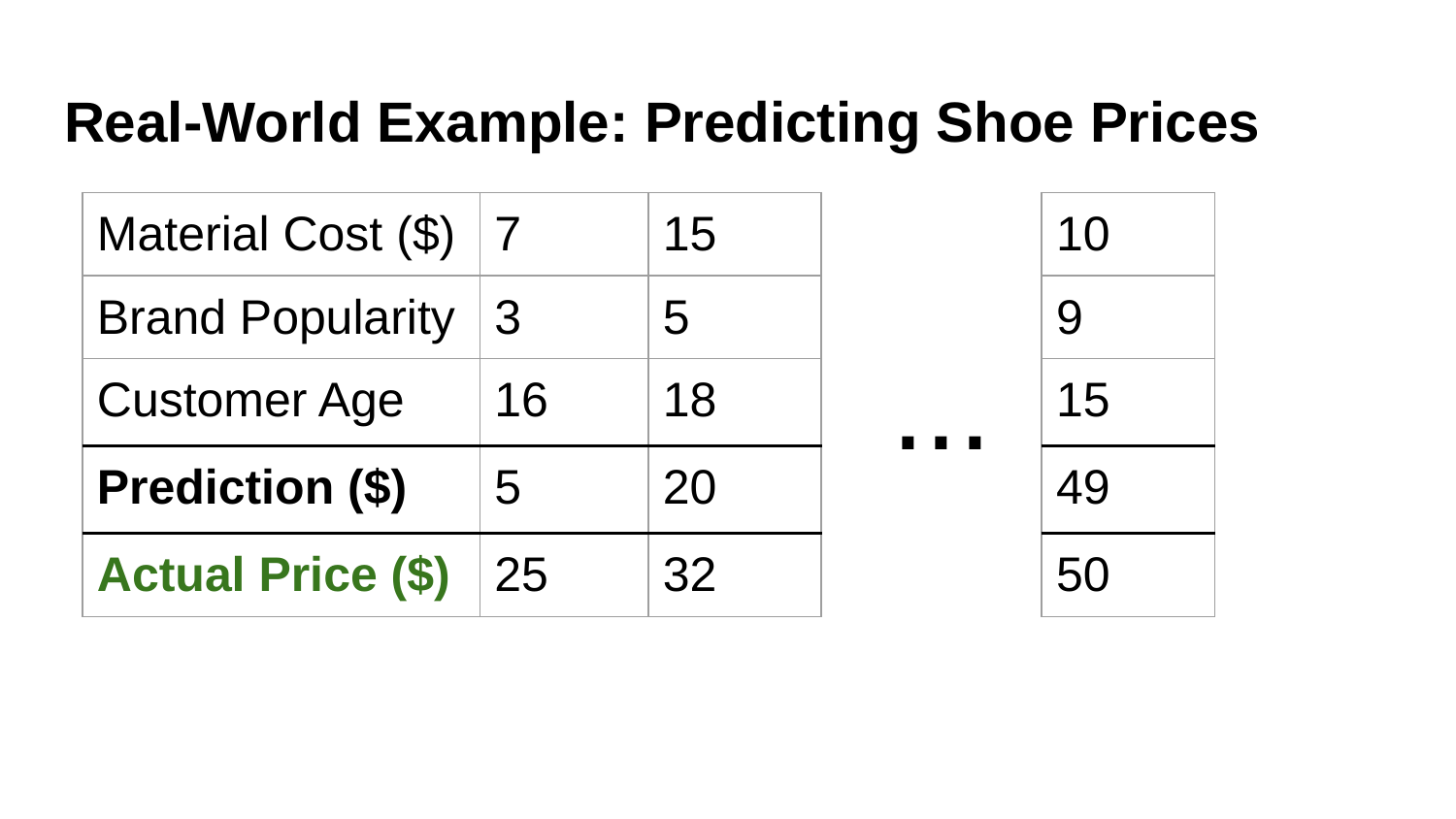

# Real-World Example: Predicting Shoe Prices
| Material Cost ($) | 7 | 15 |
| --- | --- | --- |
| Brand Popularity | 3 | 5 |
| Customer Age | 16 | 18 |
| Prediction ($) | 5 | 20 |
| Actual Price ($) | 25 | 32 |
| 10 |
| --- |
| 9 |
| 15 |
| 49 |
| 50 |
...